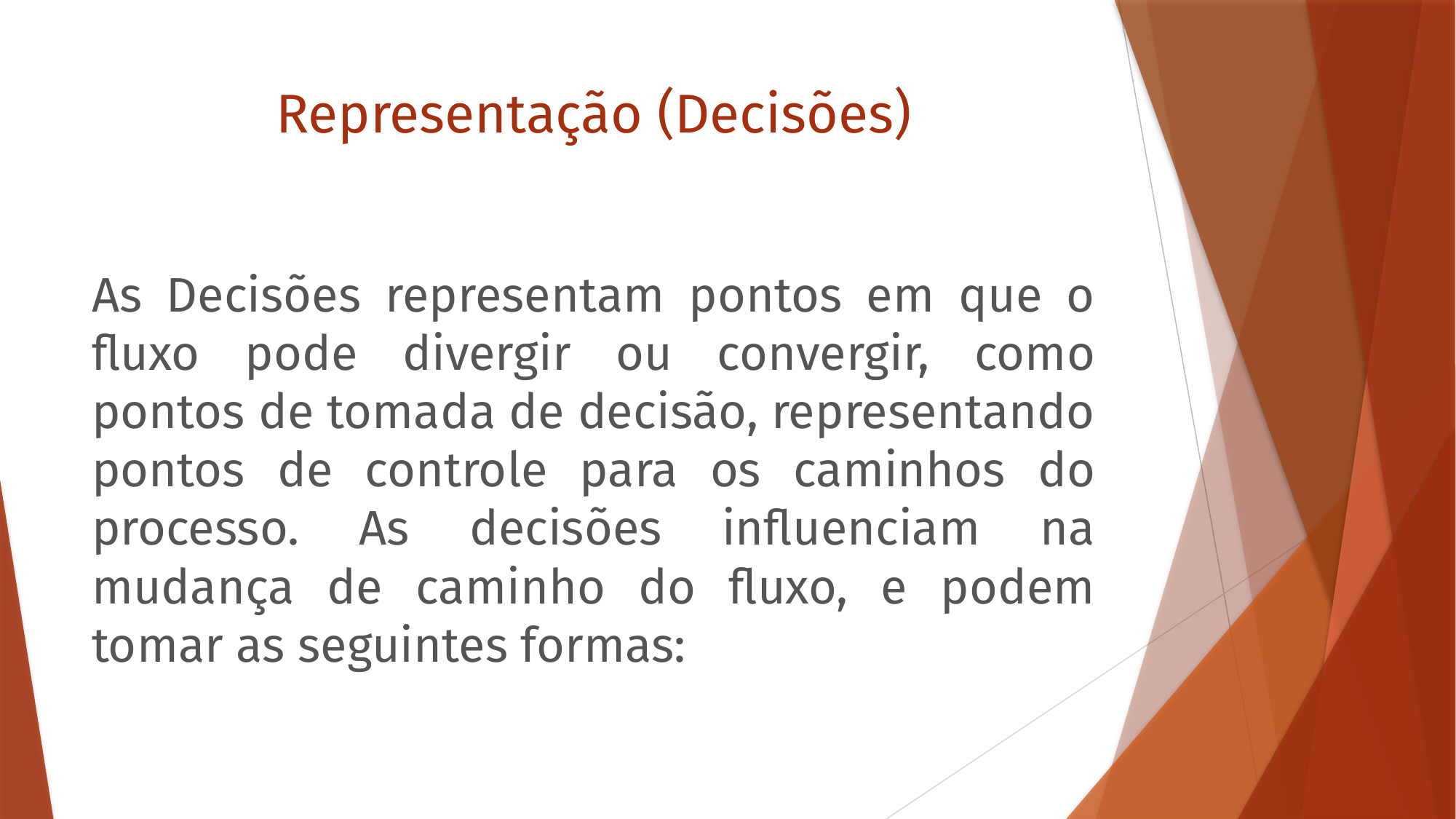

# Representação (Decisões)
As Decisões representam pontos em que o fluxo pode divergir ou convergir, como pontos de tomada de decisão, representando pontos de controle para os caminhos do processo. As decisões influenciam na mudança de caminho do fluxo, e podem tomar as seguintes formas: